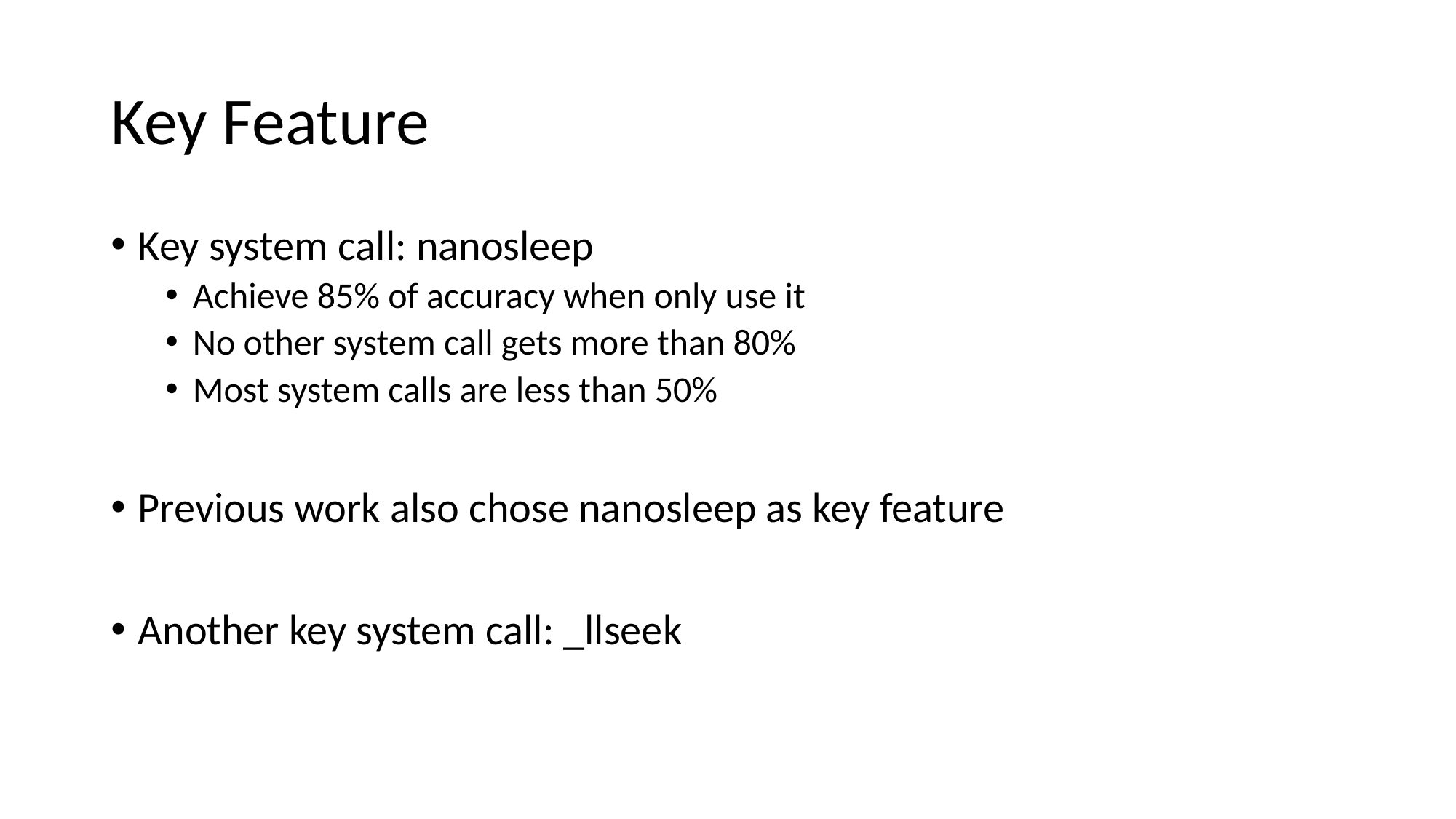

# Key Feature
Key system call: nanosleep
Achieve 85% of accuracy when only use it
No other system call gets more than 80%
Most system calls are less than 50%

Previous work also chose nanosleep as key feature

Another key system call: _llseek